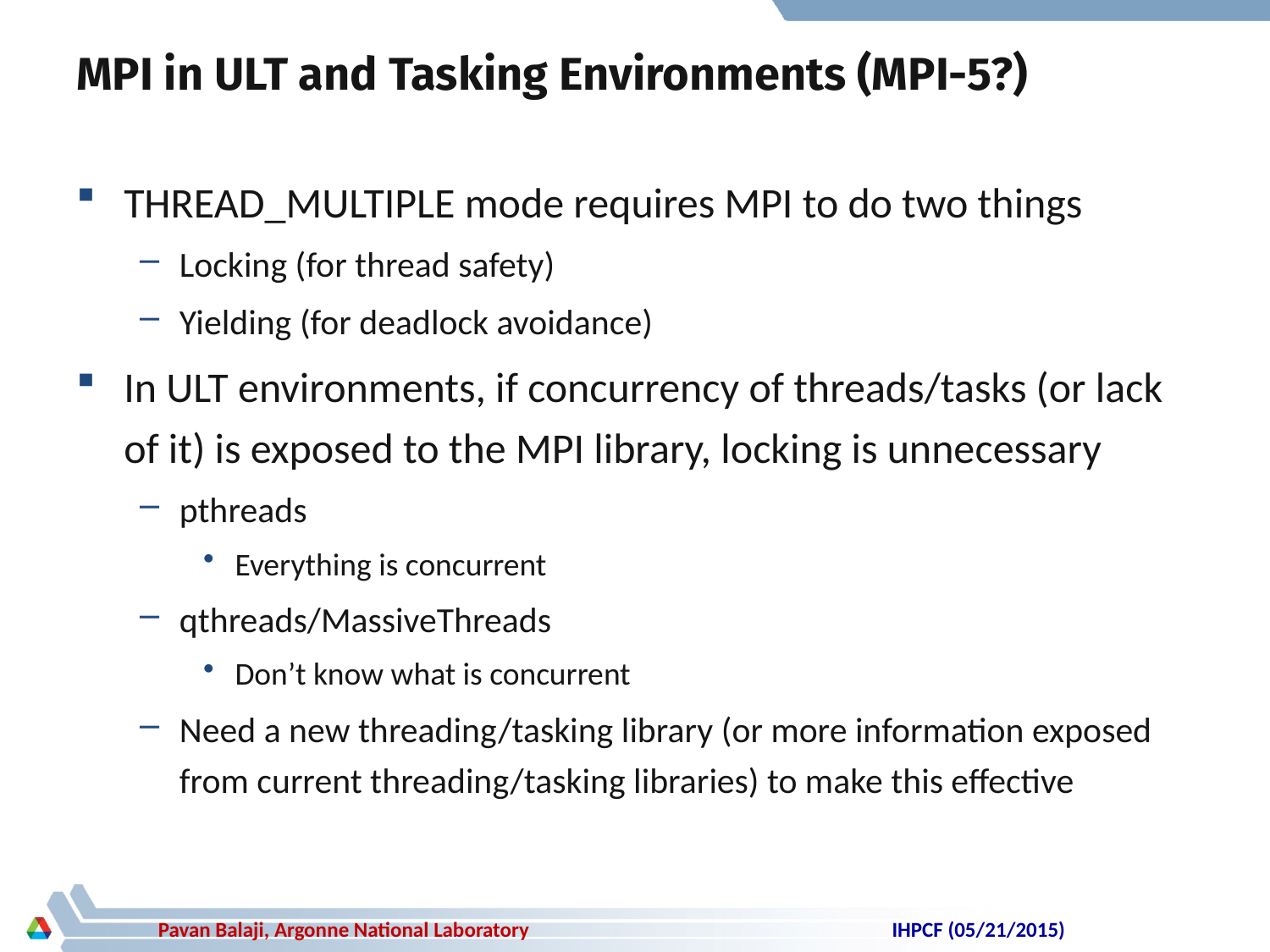

# MPI in ULT and Tasking Environments (MPI-5?)
THREAD_MULTIPLE mode requires MPI to do two things
Locking (for thread safety)
Yielding (for deadlock avoidance)
In ULT environments, if concurrency of threads/tasks (or lack of it) is exposed to the MPI library, locking is unnecessary
pthreads
Everything is concurrent
qthreads/MassiveThreads
Don’t know what is concurrent
Need a new threading/tasking library (or more information exposed from current threading/tasking libraries) to make this effective
IHPCF (05/21/2015)